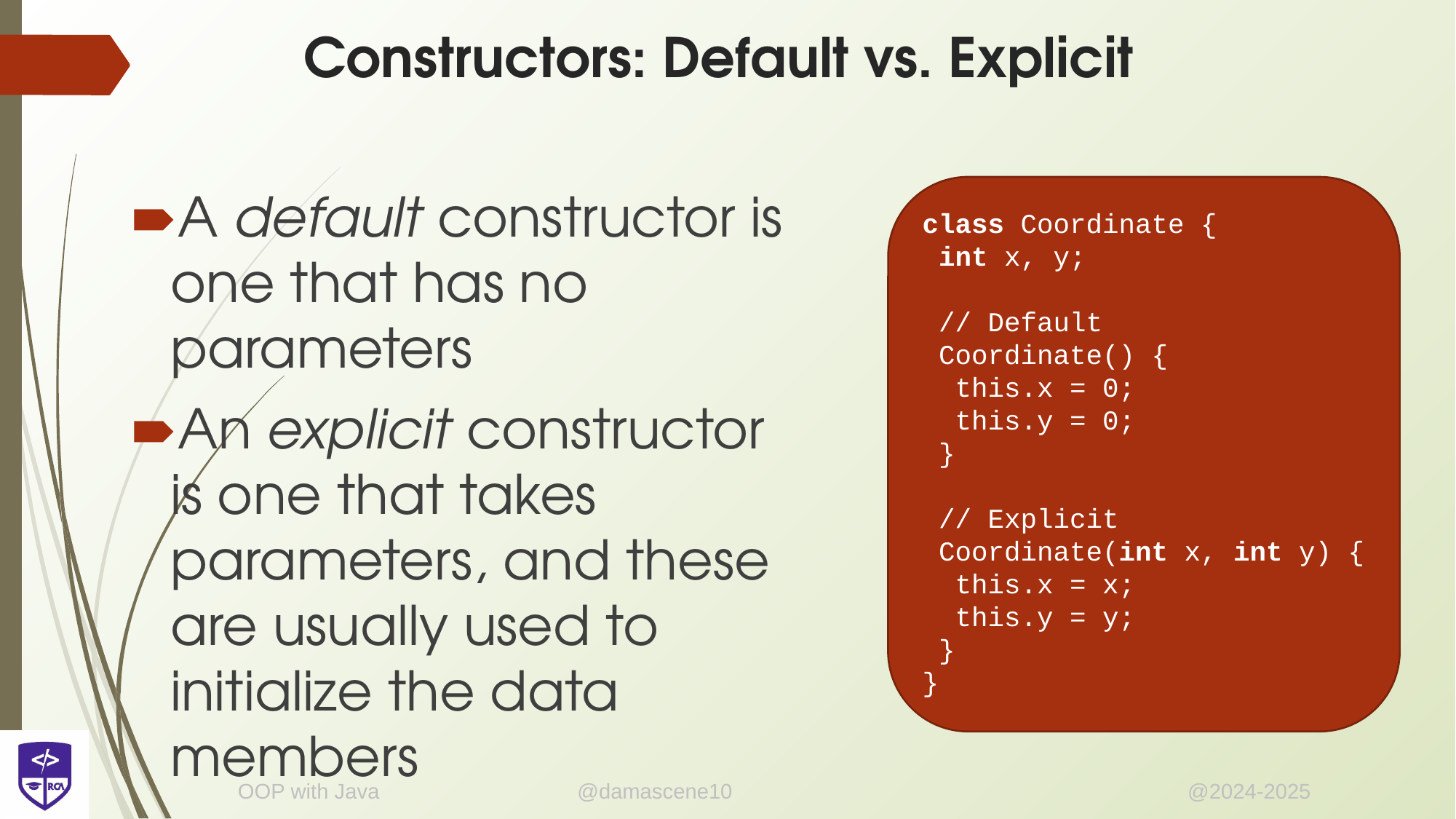

# Constructors: Default vs. Explicit
A default constructor is one that has no parameters
An explicit constructor is one that takes parameters, and these are usually used to initialize the data members
class Coordinate {
 int x, y;

 // Default
 Coordinate() {
  this.x = 0;
  this.y = 0;
 }

 // Explicit
 Coordinate(int x, int y) {
  this.x = x;
  this.y = y;
 }
}